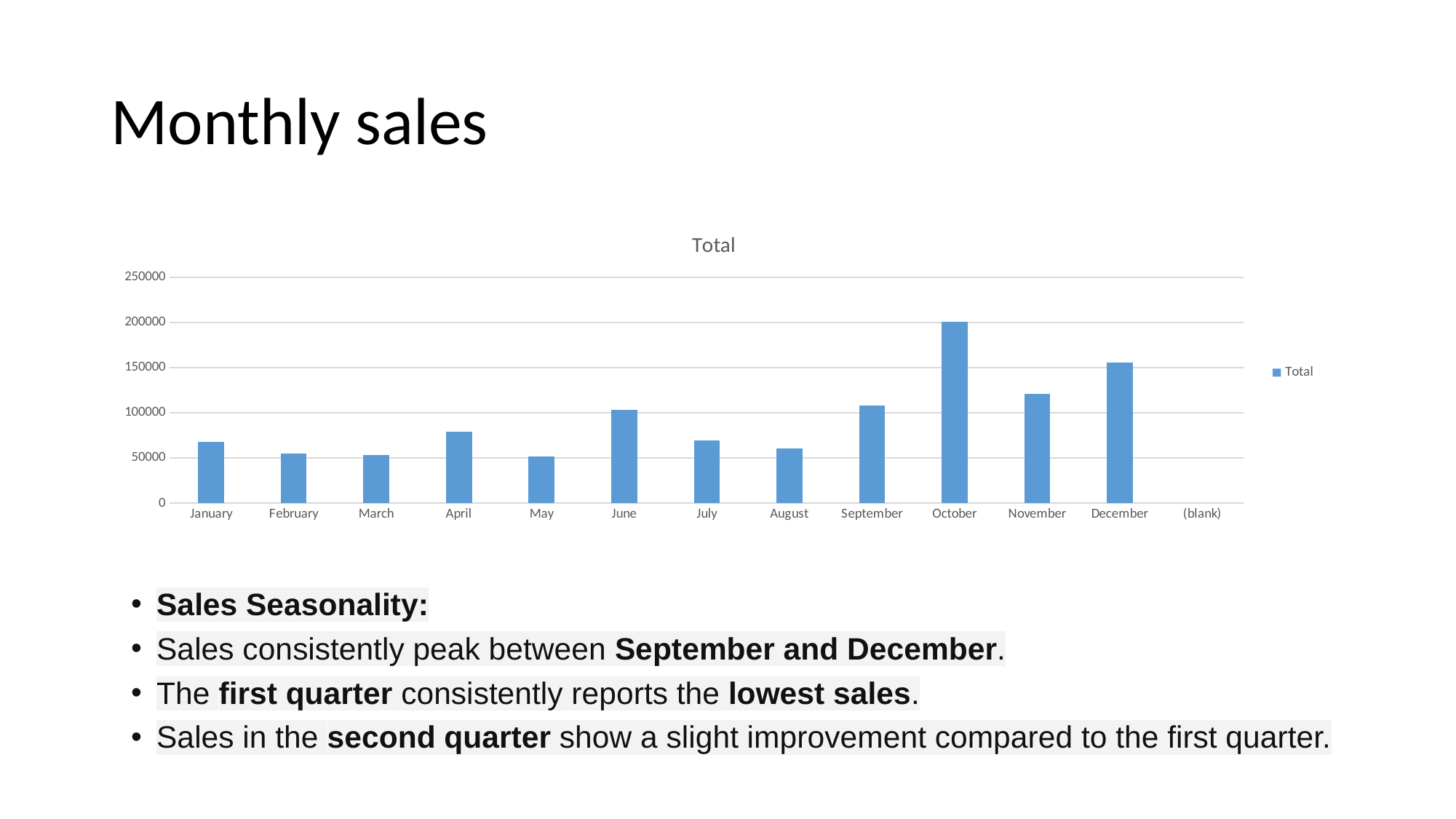

# Monthly sales

### Chart:

| Category | Total |
|---|---|
| January | 67835.5 |
| February | 55115.0 |
| March | 53420.0 |
| April | 78886.5 |
| May | 51771.0 |
| June | 103302.0 |
| July | 69349.0 |
| August | 60705.0 |
| September | 107881.0 |
| October | 201104.0 |
| November | 121131.0 |
| December | 155306.0 |
| (blank) | None |
Sales Seasonality:
Sales consistently peak between September and December.
The first quarter consistently reports the lowest sales.
Sales in the second quarter show a slight improvement compared to the first quarter.